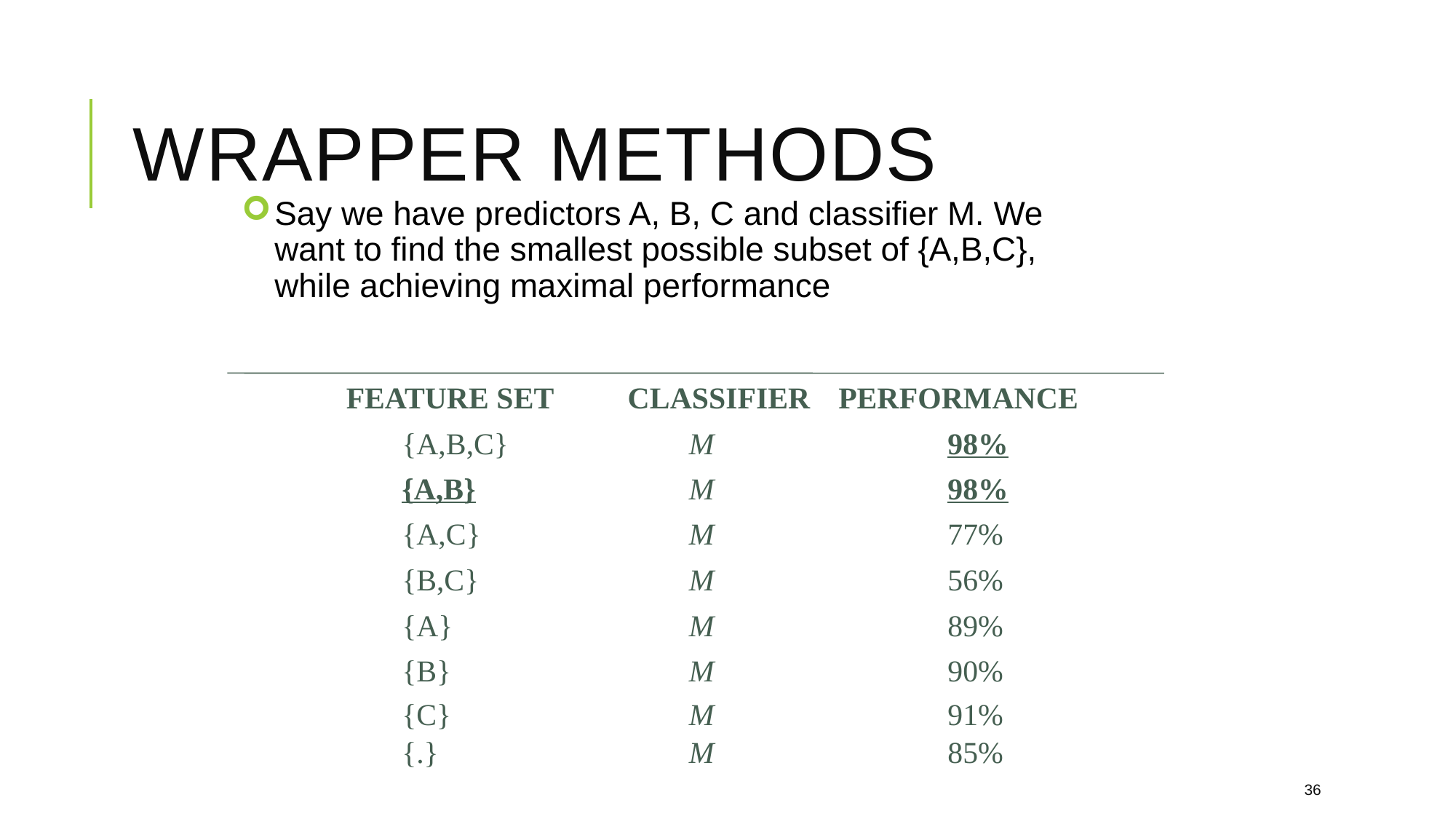

# Wrapper Methods
Say we have predictors A, B, C and classifier M. We want to find the smallest possible subset of {A,B,C}, while achieving maximal performance

       FEATURE SET	 CLASSIFIER  	PERFORMANCE
	{A,B,C}		         M			98%
	{A,B}		         M			98%
	{A,C}		         M			77%
	{B,C}		         M			56%
	{A}		         M			89%
	{B}		         M			90%
	{C}		         M			91%
	{.}		         M			85%
36